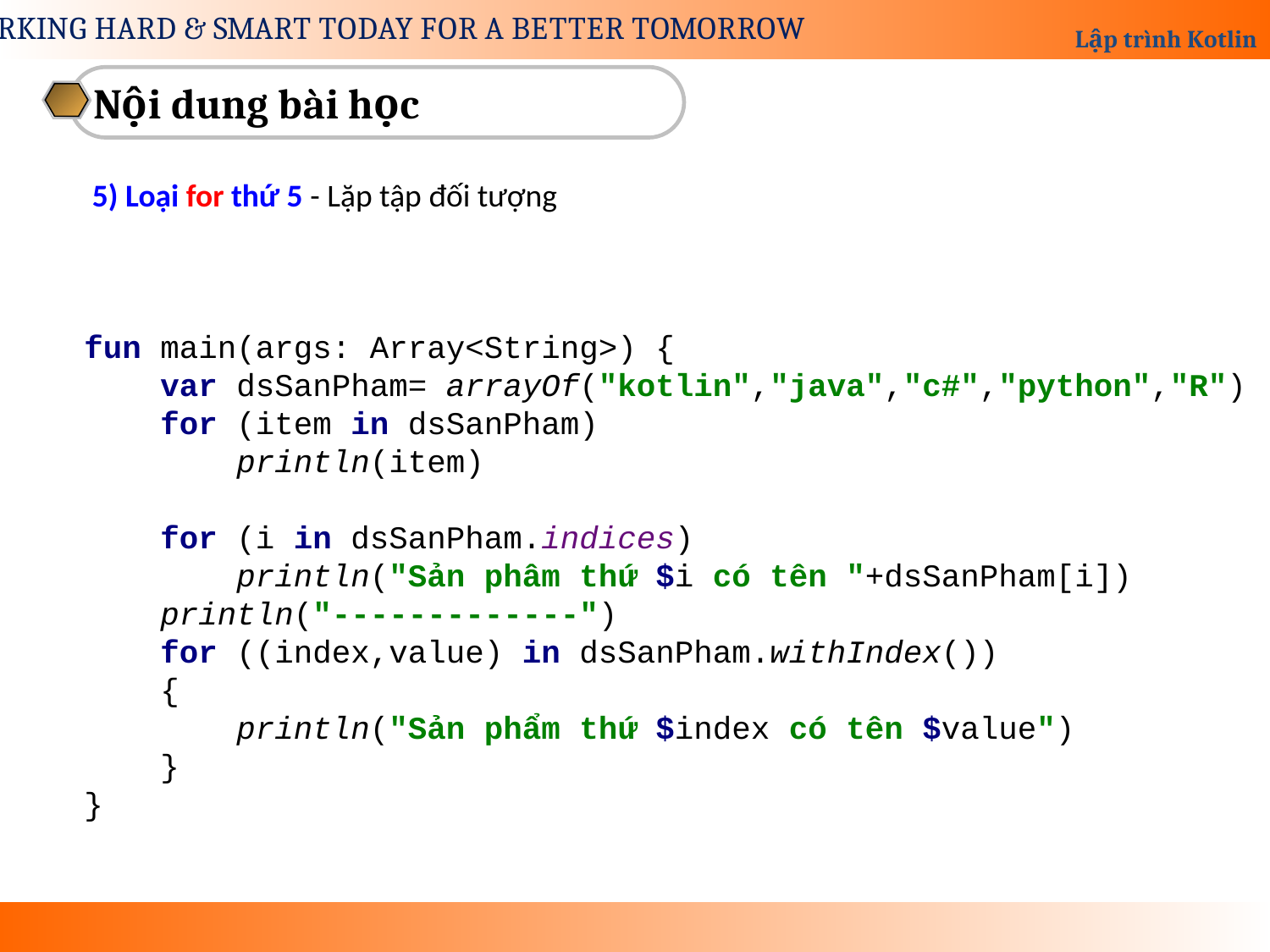

Nội dung bài học

5) Loại for thứ 5 - Lặp tập đối tượng
fun main(args: Array<String>) {
    var dsSanPham= arrayOf("kotlin","java","c#","python","R")
    for (item in dsSanPham)
        println(item)
    for (i in dsSanPham.indices)
        println("Sản phâm thứ $i có tên "+dsSanPham[i])
    println("-------------")
    for ((index,value) in dsSanPham.withIndex())
    {
        println("Sản phẩm thứ $index có tên $value")
    }
}